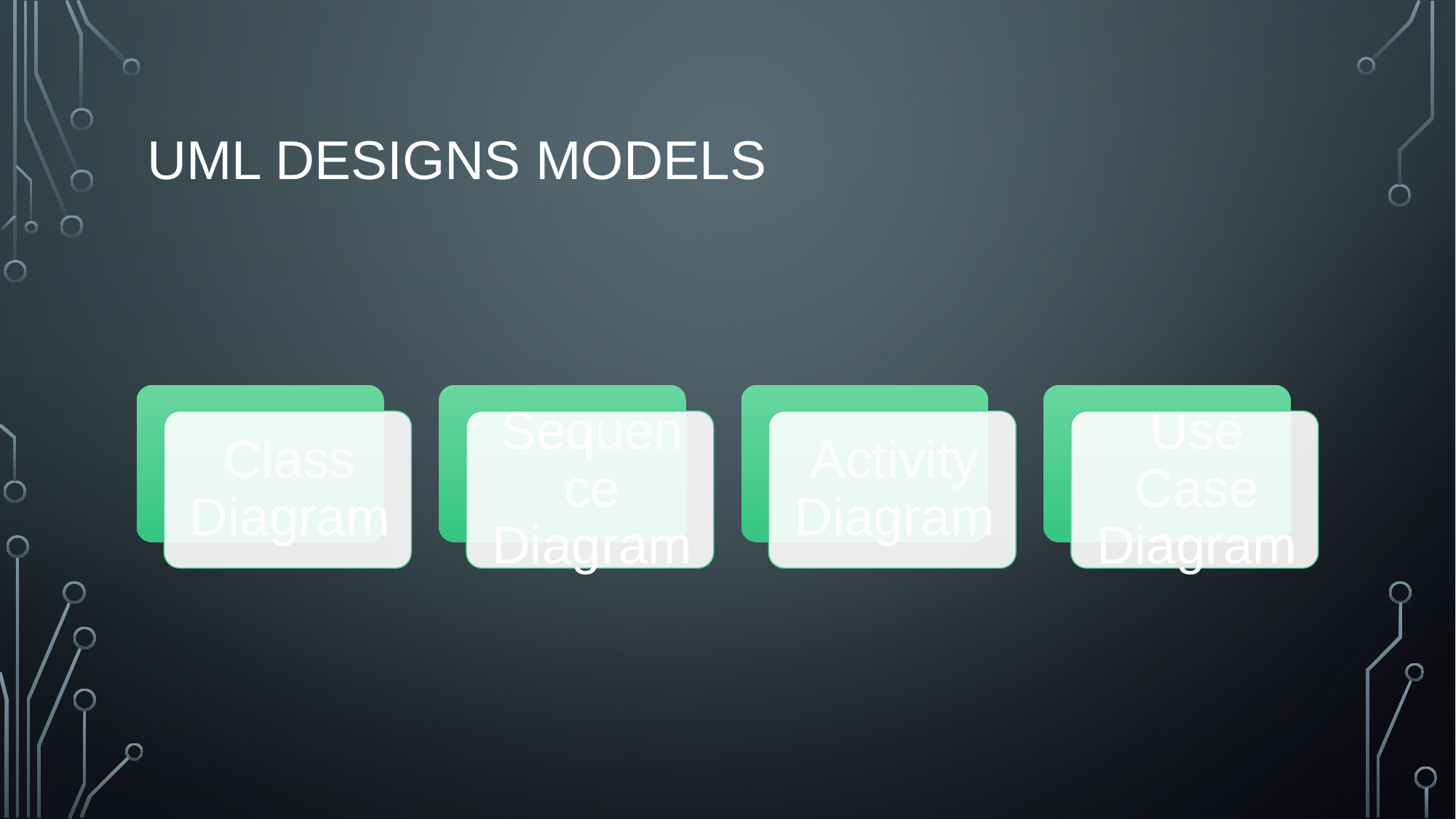

# UML Designs Models
Class Diagram
Sequence Diagram
Activity Diagram
Use Case Diagram